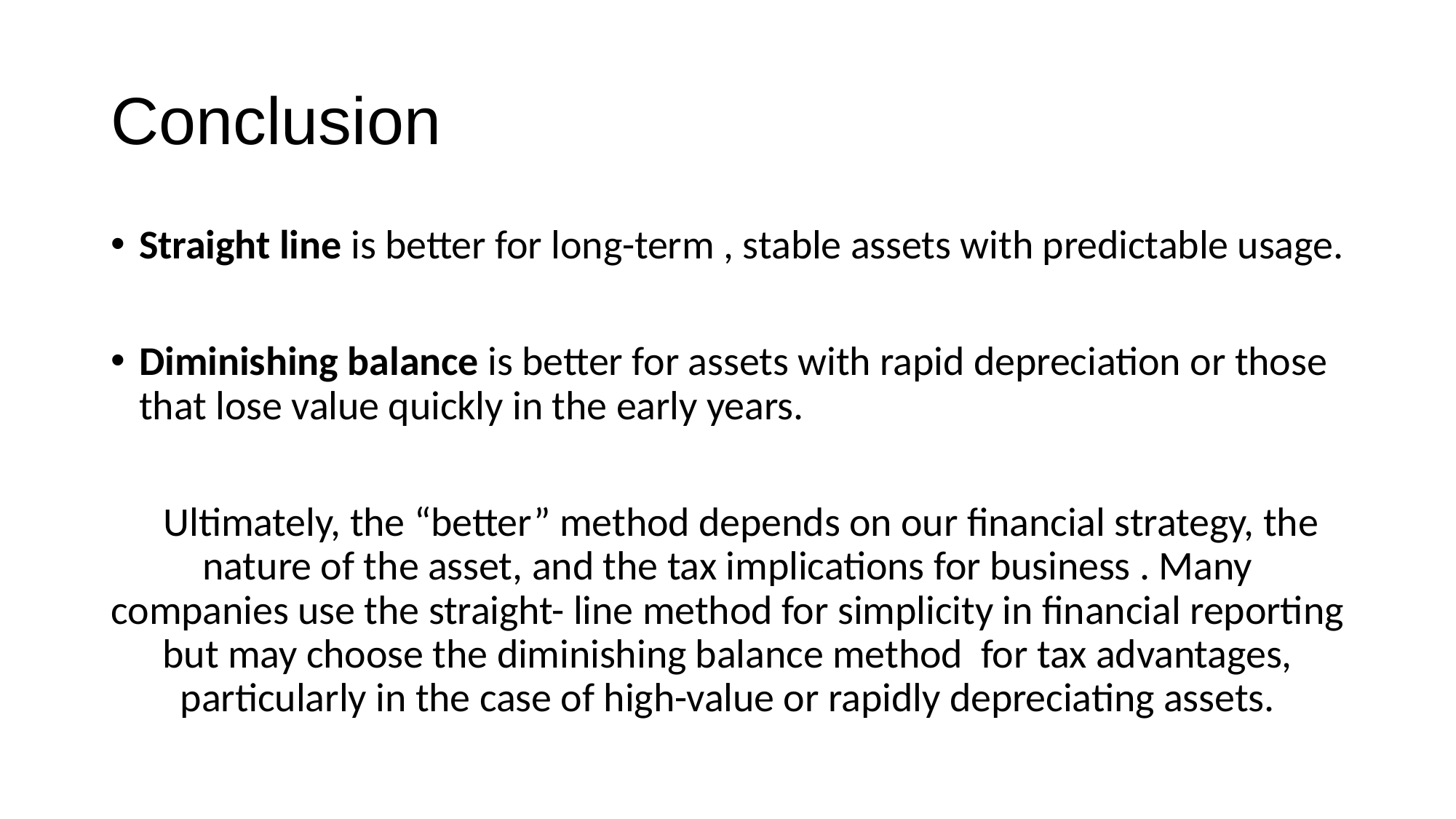

# Conclusion
Straight line is better for long-term , stable assets with predictable usage.

Diminishing balance is better for assets with rapid depreciation or those  that lose value quickly in the early years.

   Ultimately, the “better” method depends on our financial strategy, the nature of the asset, and the tax implications for business . Many companies use the straight- line method for simplicity in financial reporting but may choose the diminishing balance method  for tax advantages, particularly in the case of high-value or rapidly depreciating assets.